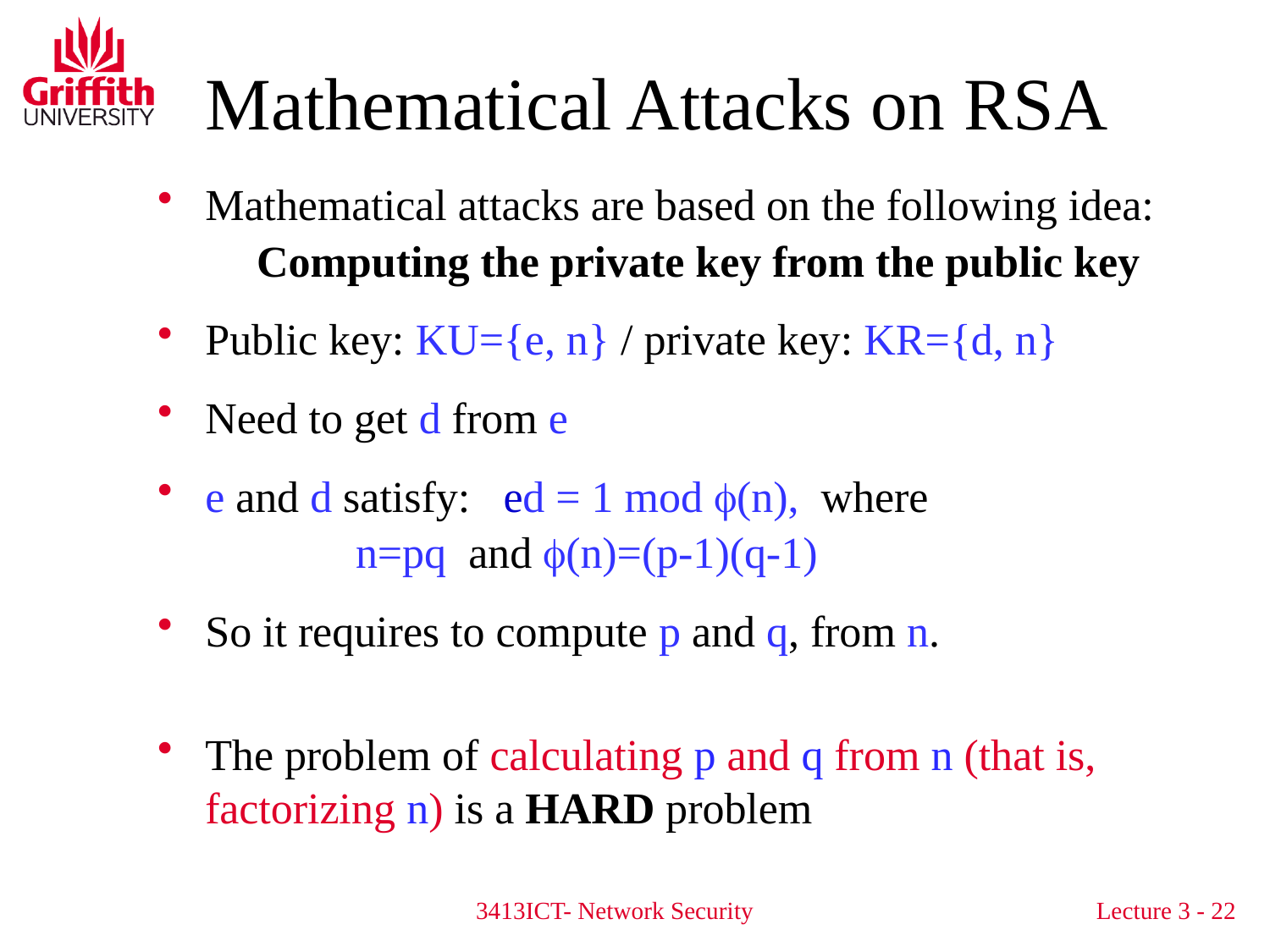

# Mathematical Attacks on RSA
Mathematical attacks are based on the following idea:
         Computing the private key from the public key

Public key: KU={e, n} / private key: KR={d, n}

Need to get d from e

e and d satisfy:   ed = 1 mod φ(n),  where
                  n=pq  and φ(n)=(p-1)(q-1)

So it requires to compute p and q, from n.

The problem of calculating p and q from n (that is, factorizing n) is a HARD problem

3413ICT- Network Security
Lecture 3 - 22